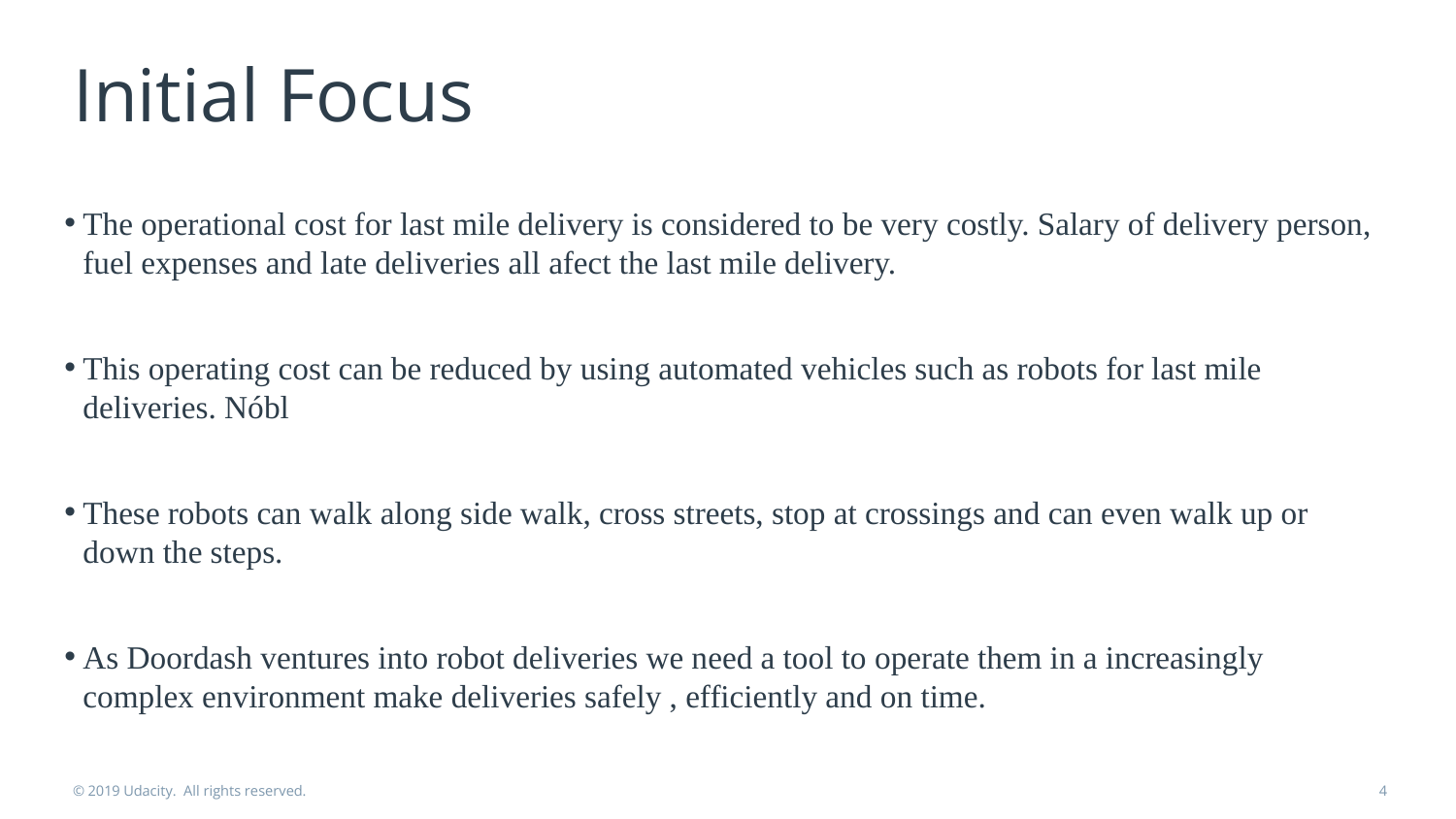

# Initial Focus
The operational cost for last mile delivery is considered to be very costly. Salary of delivery person, fuel expenses and late deliveries all afect the last mile delivery.

This operating cost can be reduced by using automated vehicles such as robots for last mile deliveries. Nóbl

These robots can walk along side walk, cross streets, stop at crossings and can even walk up or down the steps.

As Doordash ventures into robot deliveries we need a tool to operate them in a increasingly complex environment make deliveries safely , efficiently and on time.

© 2019 Udacity.  All rights reserved.
4